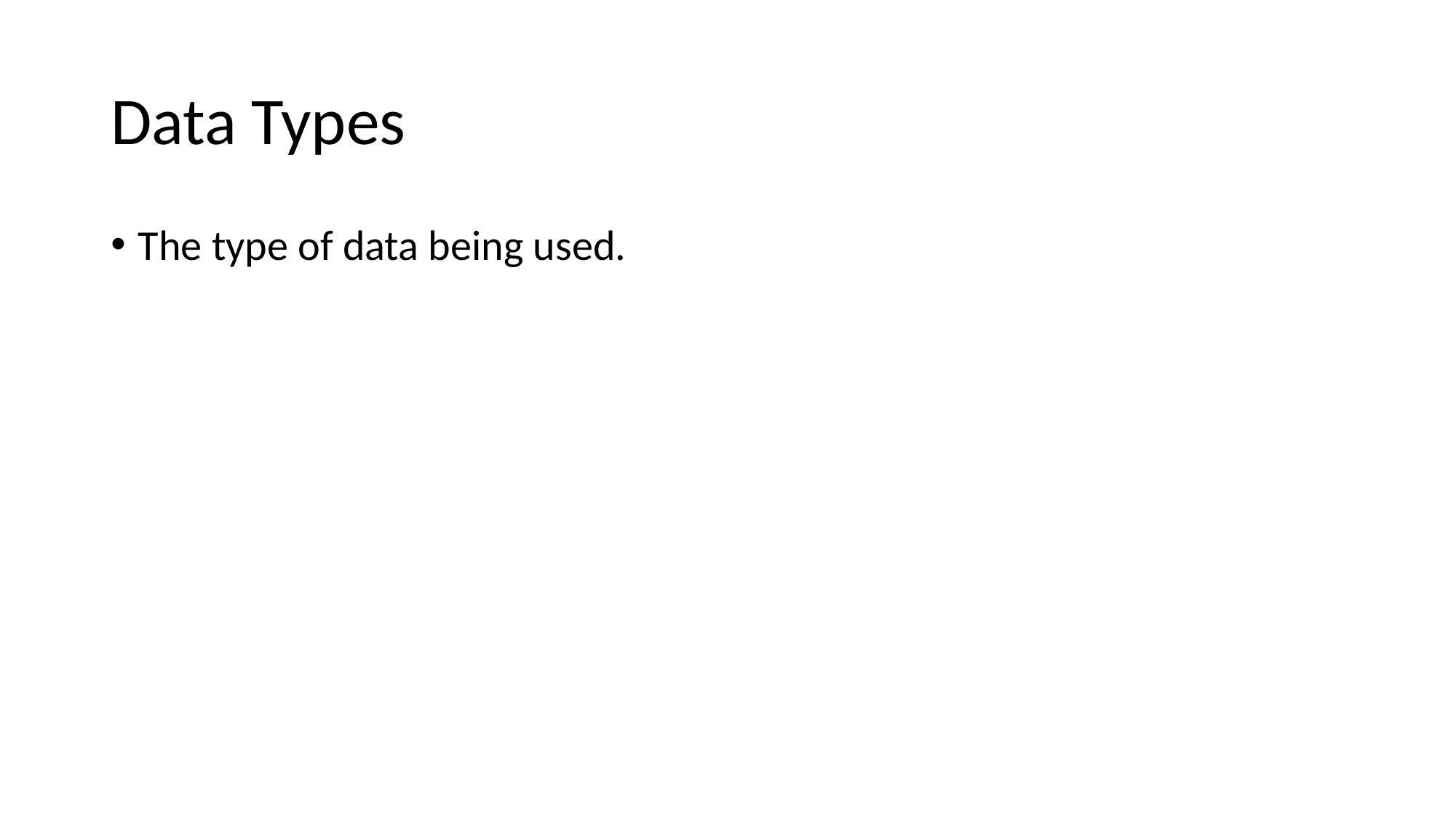

# Data Types
The type of data being used.